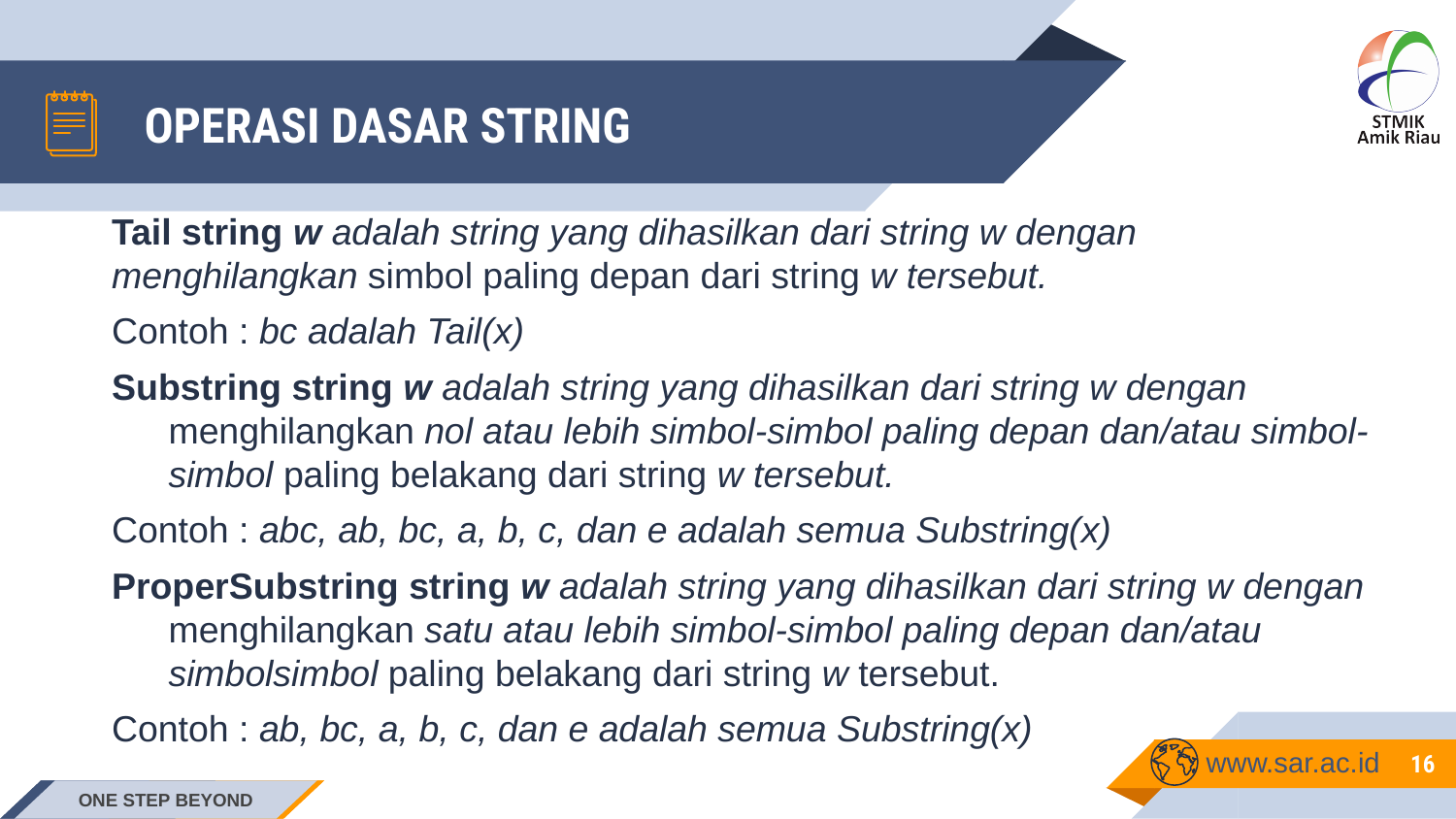

# OPERASI DASAR STRING

Tail string w adalah string yang dihasilkan dari string w dengan menghilangkan simbol paling depan dari string w tersebut.
Contoh : bc adalah Tail(x)
Substring string w adalah string yang dihasilkan dari string w dengan menghilangkan nol atau lebih simbol-simbol paling depan dan/atau simbol-simbol paling belakang dari string w tersebut.
Contoh : abc, ab, bc, a, b, c, dan e adalah semua Substring(x)
ProperSubstring string w adalah string yang dihasilkan dari string w dengan menghilangkan satu atau lebih simbol-simbol paling depan dan/atau simbolsimbol paling belakang dari string w tersebut.
Contoh : ab, bc, a, b, c, dan e adalah semua Substring(x)

16

ONE STEP BEYOND